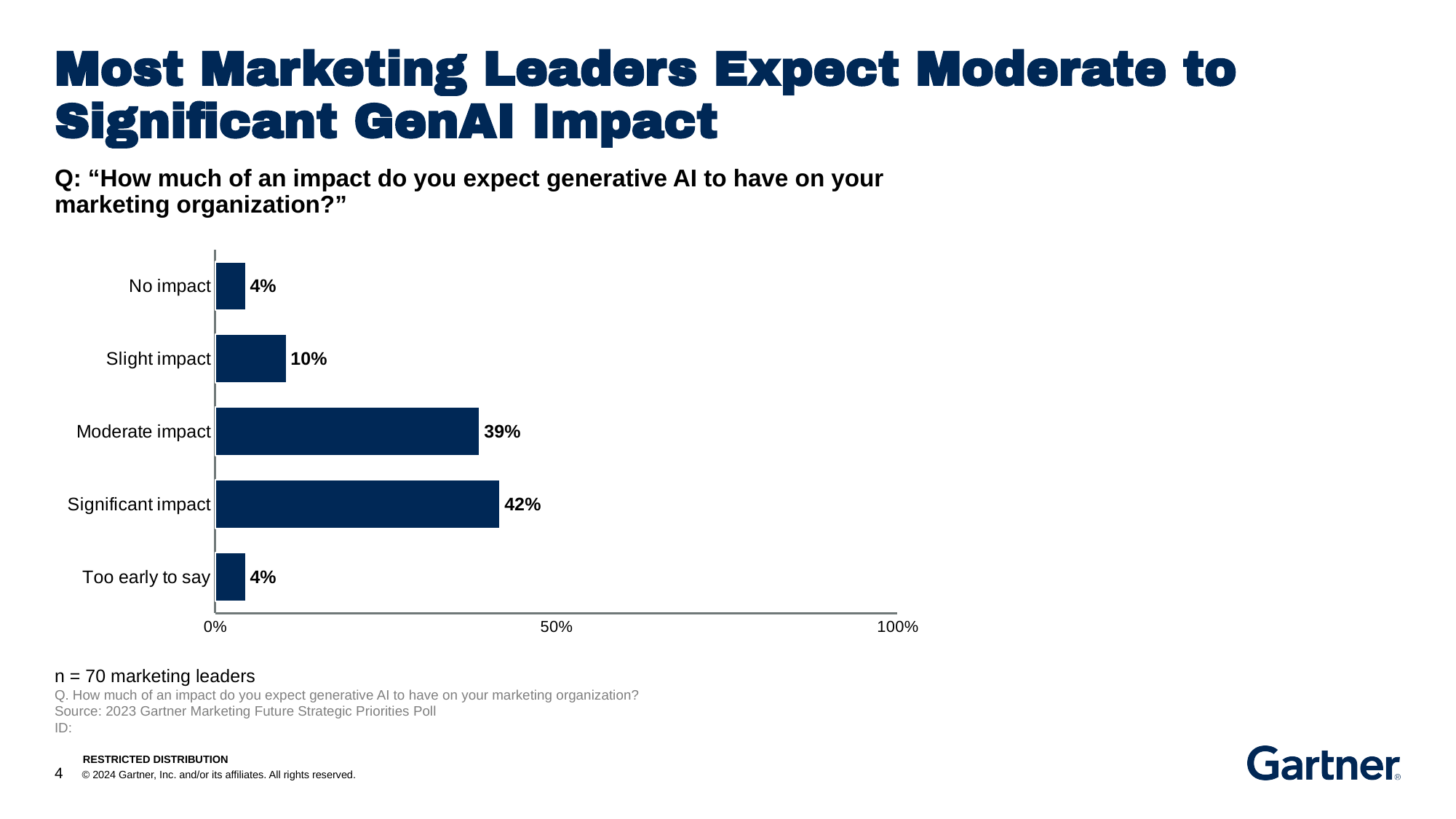

# Most Marketing Leaders Expect Moderate to Significant GenAI Impact
Q: “How much of an impact do you expect generative AI to have on your marketing organization?”

### Chart

| Category | Overall |
|---|---|
| No impact | 0.04477611940298507 |
| Slight impact | 0.1044776119402985 |
| Moderate impact | 0.3880597014925373 |
| Significant impact | 0.417910447761194 |
| Too early to say | 0.04477611940298507 |
n = 70 marketing leaders
Q. How much of an impact do you expect generative AI to have on your marketing organization?
Source: 2023 Gartner Marketing Future Strategic Priorities Poll
ID: